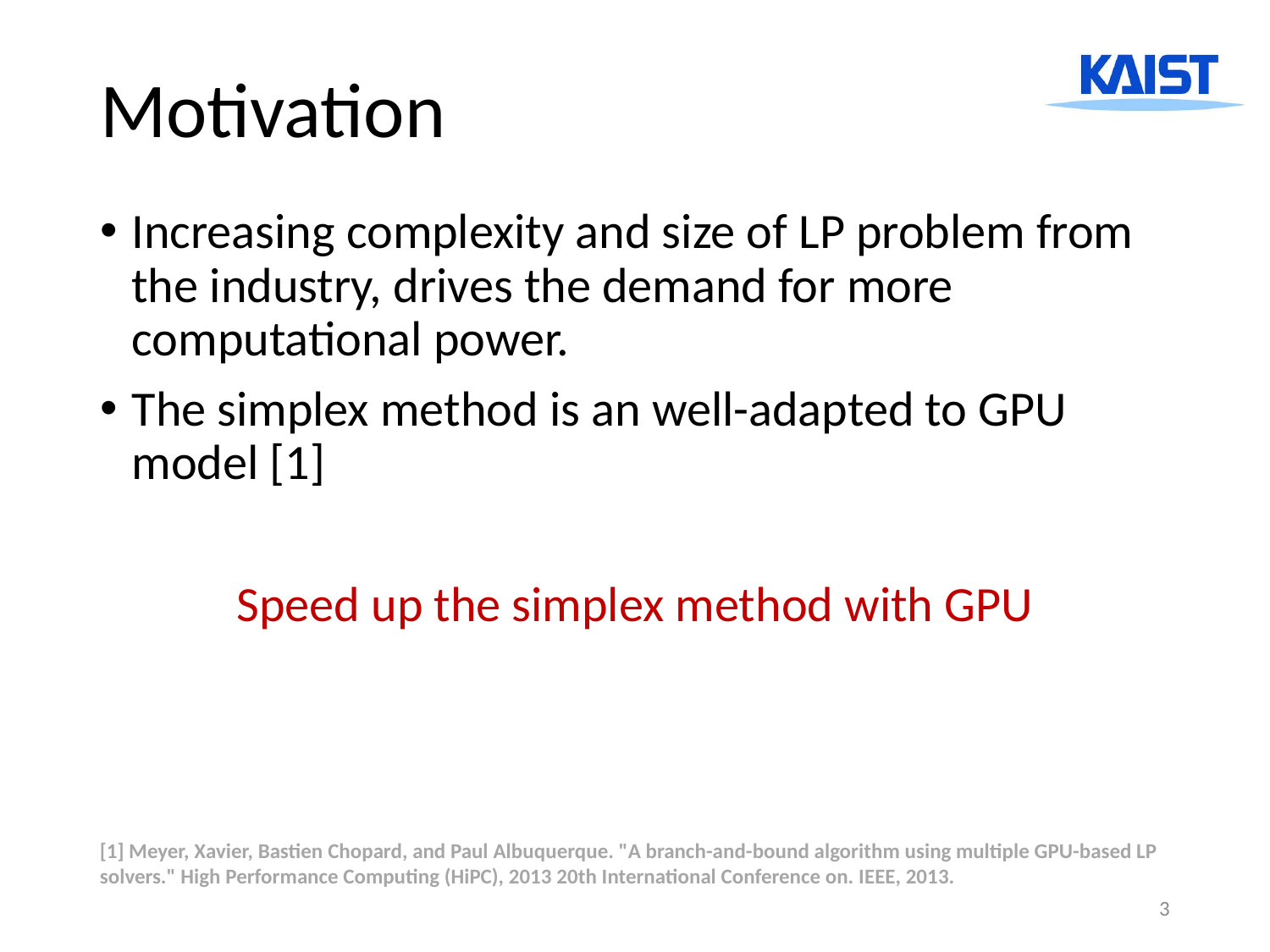

# Motivation
Increasing complexity and size of LP problem from the industry, drives the demand for more computational power.
The simplex method is an well-adapted to GPU model [1]

Speed up the simplex method with GPU

[1] Meyer, Xavier, Bastien Chopard, and Paul Albuquerque. "A branch-and-bound algorithm using multiple GPU-based LP solvers." High Performance Computing (HiPC), 2013 20th International Conference on. IEEE, 2013.
3